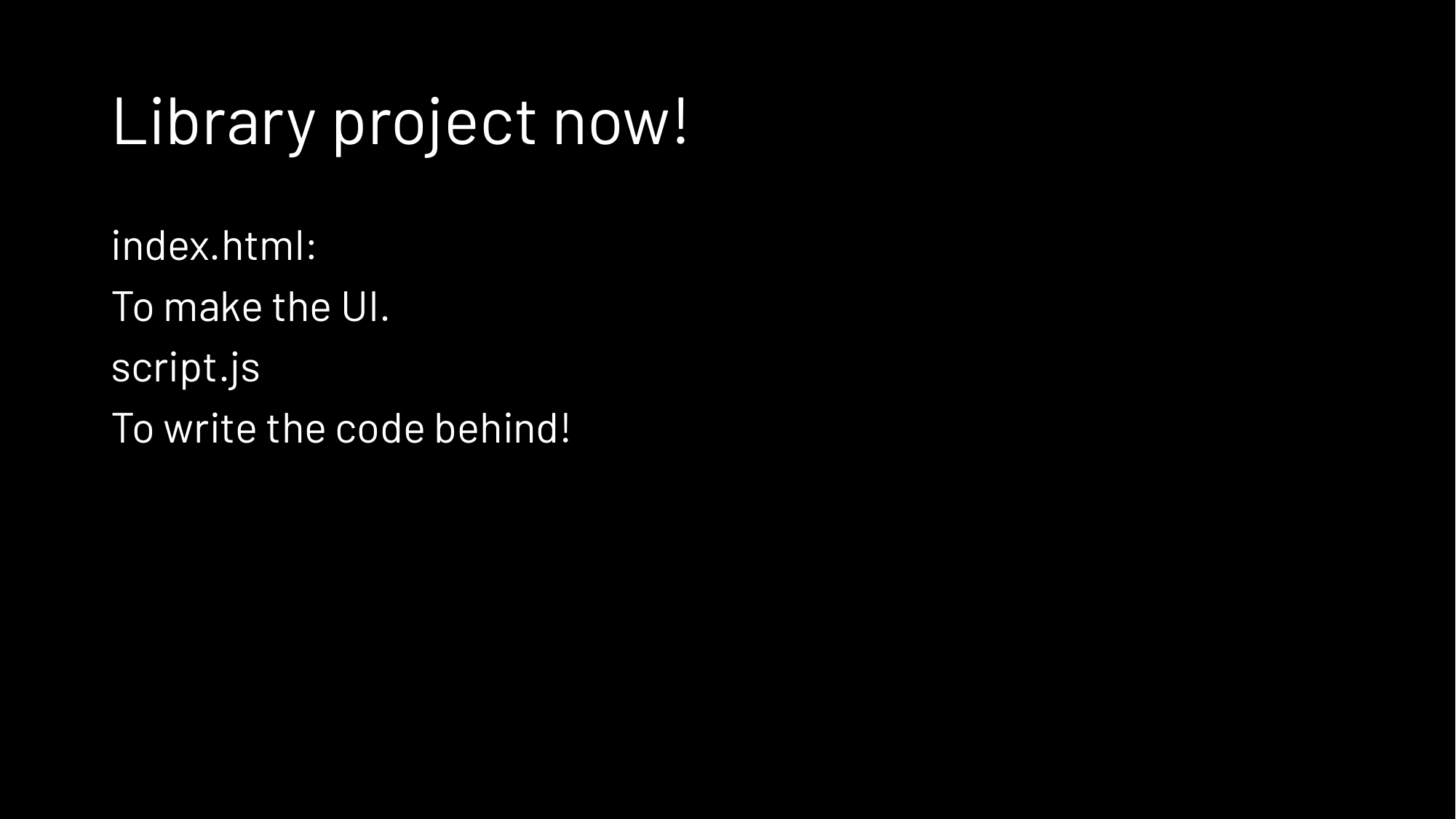

# Library project now!
index.html:
To make the UI.
script.js
To write the code behind!